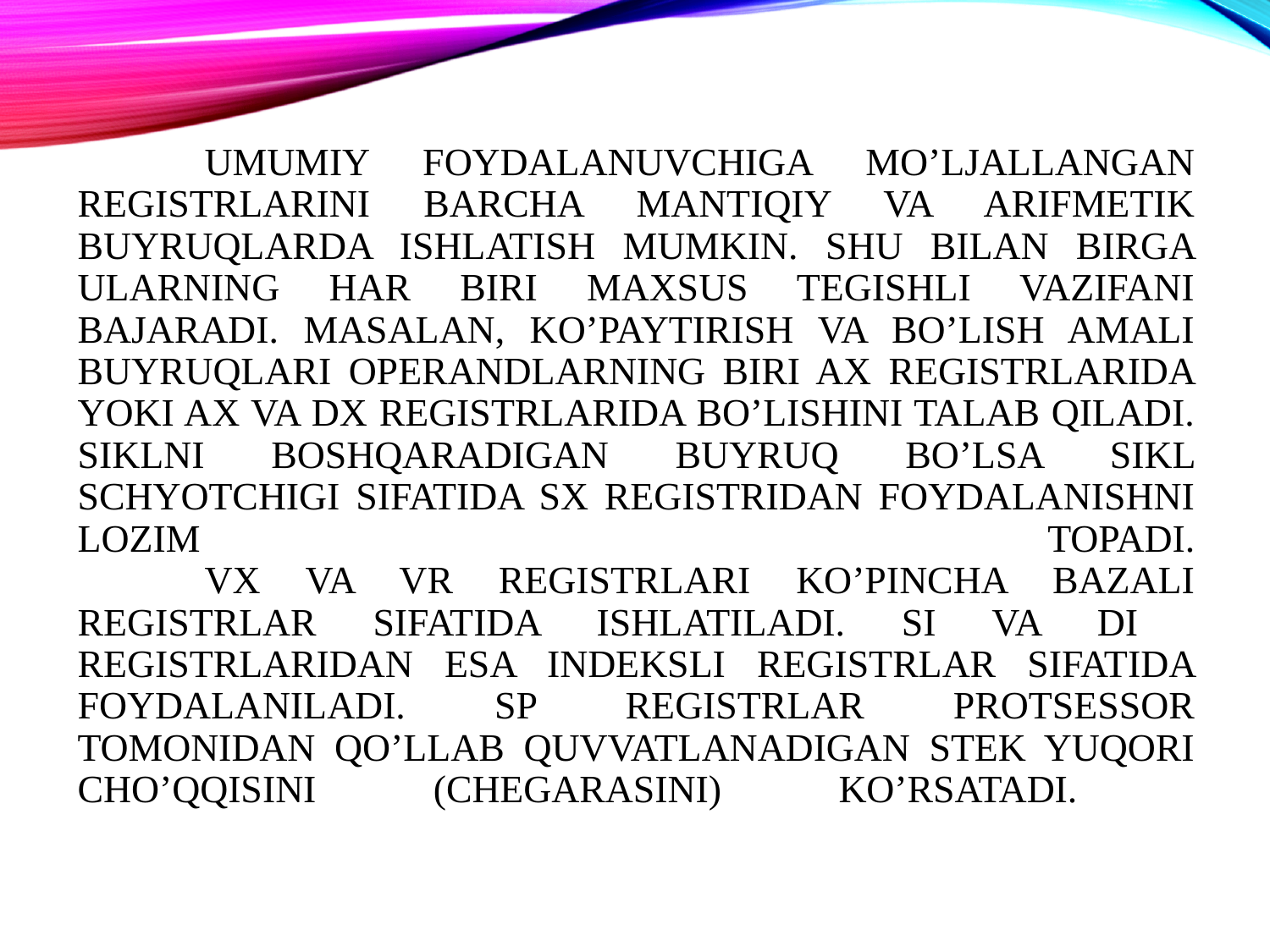

# Umumiy foydalanuvchiga mo’ljallangan registrlarini barcha mantiqiy va arifmetik buyruqlarda ishlatish mumkin. Shu bilan birga ularning har biri maxsus tegishli vazifani bajaradi. Masalan, ko’paytirish va bo’lish amali buyruqlari operandlarning biri AX registrlarida yoki AX va DX registrlarida bo’lishini talab qiladi. Siklni boshqaradigan buyruq bo’lsa sikl schyotchigi sifatida SX registridan foydalanishni lozim topadi. VX va VR registrlari ko’pincha bazali registrlar sifatida ishlatiladi. SI va DI  registrlaridan esa indeksli registrlar sifatida foydalaniladi. SP registrlar protsessor tomonidan qo’llab quvvatlanadigan stek yuqori cho’qqisini (chegarasini) ko’rsatadi.